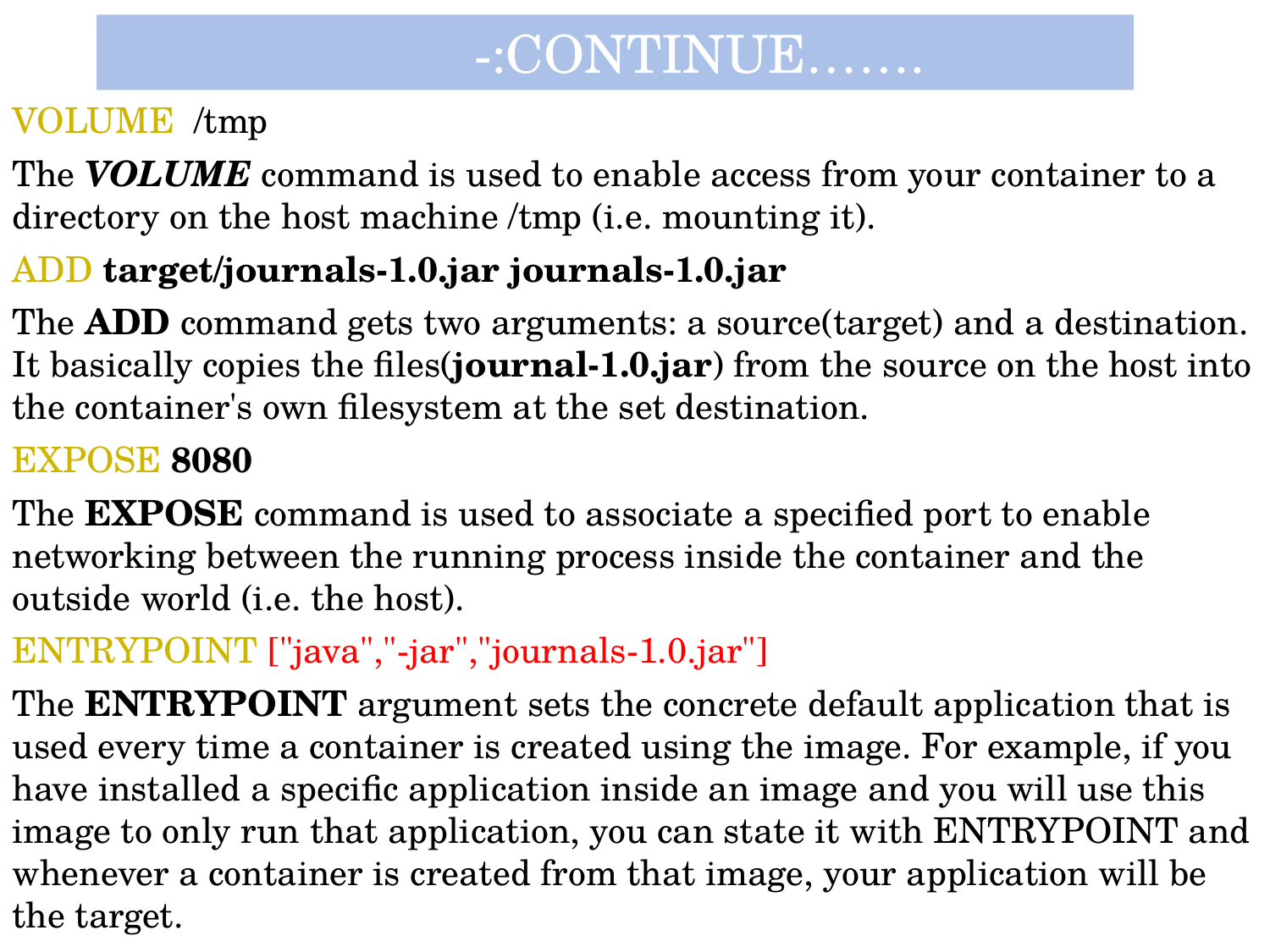

# -:Continue…….
VOLUME  /tmp
The VOLUME command is used to enable access from your container to a directory on the host machine /tmp (i.e. mounting it).
ADD target/journals-1.0.jar journals-1.0.jar
The ADD command gets two arguments: a source(target) and a destination. It basically copies the files(journal-1.0.jar) from the source on the host into the container's own filesystem at the set destination.
EXPOSE 8080
The EXPOSE command is used to associate a specified port to enable networking between the running process inside the container and the outside world (i.e. the host).
ENTRYPOINT ["java","-jar","journals-1.0.jar"]
The ENTRYPOINT argument sets the concrete default application that is used every time a container is created using the image. For example, if you have installed a specific application inside an image and you will use this image to only run that application, you can state it with ENTRYPOINT and whenever a container is created from that image, your application will be the target.